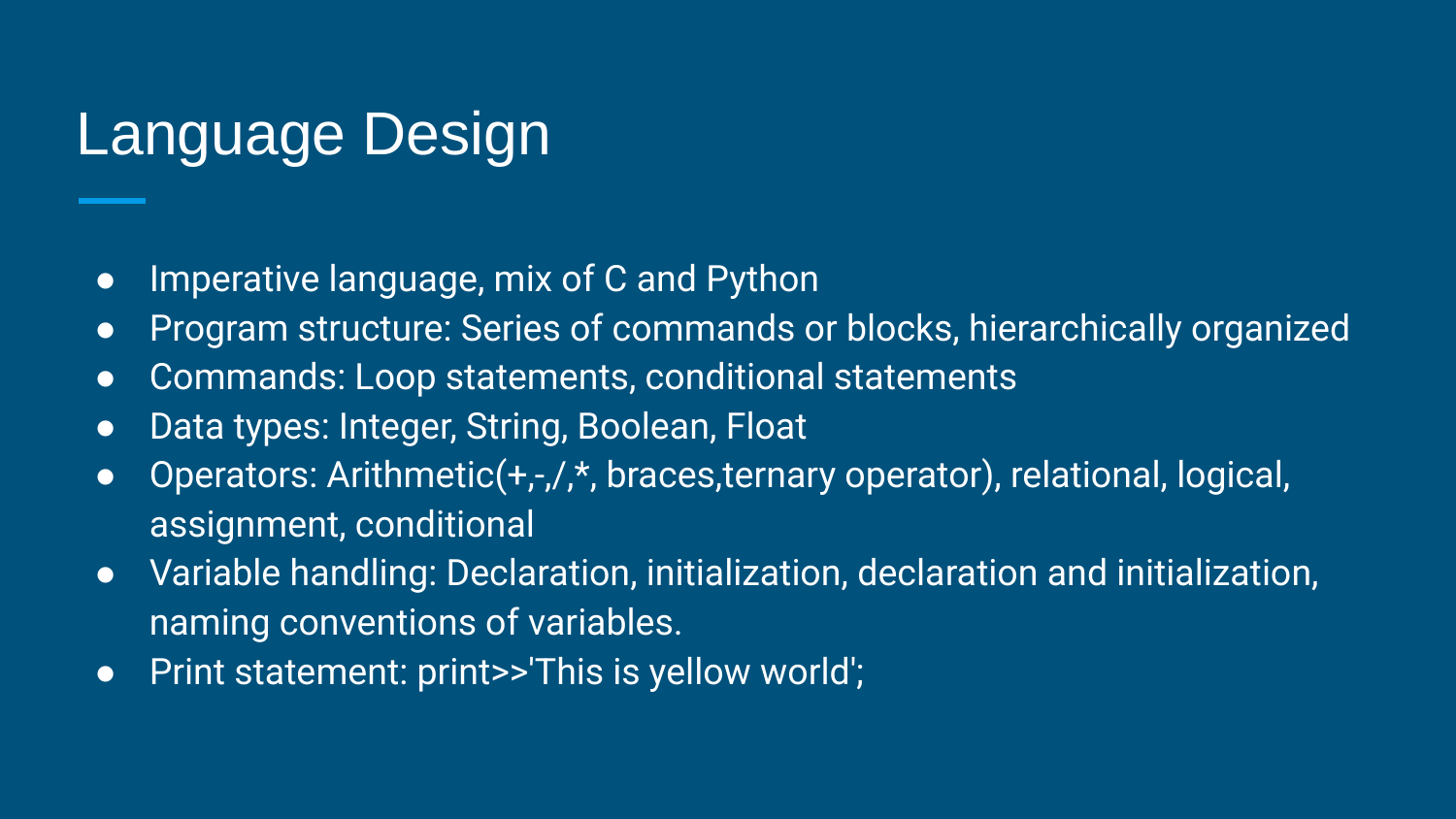

# Language Design
Imperative language, mix of C and Python
Program structure: Series of commands or blocks, hierarchically organized
Commands: Loop statements, conditional statements
Data types: Integer, String, Boolean, Float
Operators: Arithmetic(+,-,/,*, braces,ternary operator), relational, logical, assignment, conditional
Variable handling: Declaration, initialization, declaration and initialization, naming conventions of variables.
Print statement: print>>'This is yellow world';